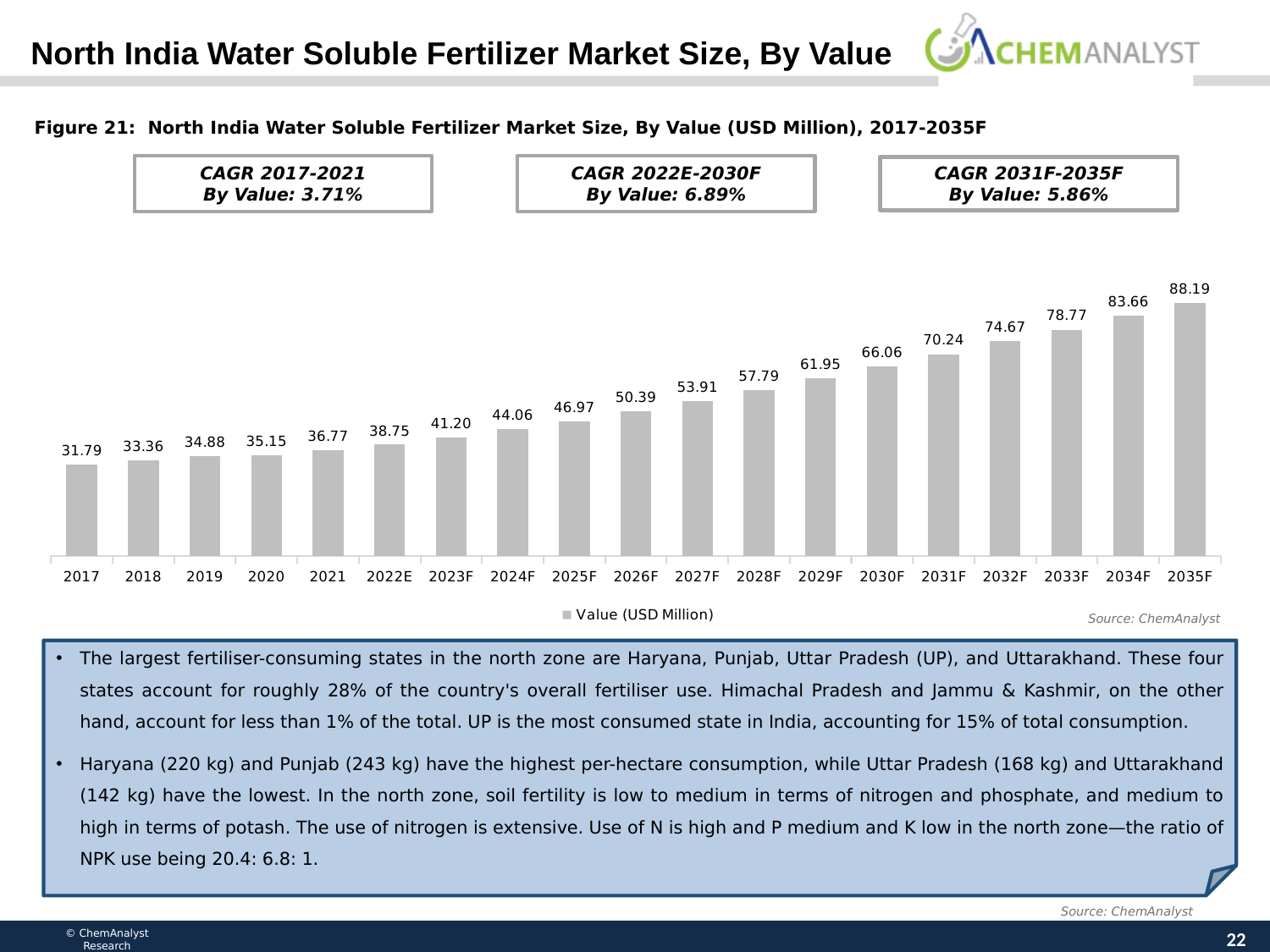

North India Water Soluble Fertilizer Market Size, By Value
Figure 21:  North India Water Soluble Fertilizer Market Size, By Value (USD Million), 2017-2035F

### Chart

| Category | Value (USD Million) |
|---|---|
| 2017 | 31.785095999999996 |
| 2018 | 33.35504685 |
| 2019 | 34.87972488 |
| 2020 | 35.147353720000005 |
| 2021 | 36.770186239999994 |
| 2022E | 38.7503675842608 |
| 2023F | 41.20394497086202 |
| 2024F | 44.05834228638579 |
| 2025F | 46.97310328210729 |
| 2026F | 50.39265354266281 |
| 2027F | 53.907071572229206 |
| 2028F | 57.793931654829464 |
| 2029F | 61.952527279171115 |
| 2030F | 66.05775967432312 |
| 2031F | 70.23847450262924 |
| 2032F | 74.67368321896596 |
| 2033F | 78.77459098610933 |
| 2034F | 83.66459156224153 |
| 2035F | 88.1940415413162 |
CAGR 2017-2021
By Value: 3.71%

CAGR 2022E-2030F
By Value: 6.89%

CAGR 2031F-2035F
By Value: 5.86%

Source: ChemAnalyst
The largest fertiliser-consuming states in the north zone are Haryana, Punjab, Uttar Pradesh (UP), and Uttarakhand. These four states account for roughly 28% of the country's overall fertiliser use. Himachal Pradesh and Jammu & Kashmir, on the other hand, account for less than 1% of the total. UP is the most consumed state in India, accounting for 15% of total consumption.
Haryana (220 kg) and Punjab (243 kg) have the highest per-hectare consumption, while Uttar Pradesh (168 kg) and Uttarakhand (142 kg) have the lowest. In the north zone, soil fertility is low to medium in terms of nitrogen and phosphate, and medium to high in terms of potash. The use of nitrogen is extensive. Use of N is high and P medium and K low in the north zone—the ratio of NPK use being 20.4: 6.8: 1.
Source: ChemAnalyst
22